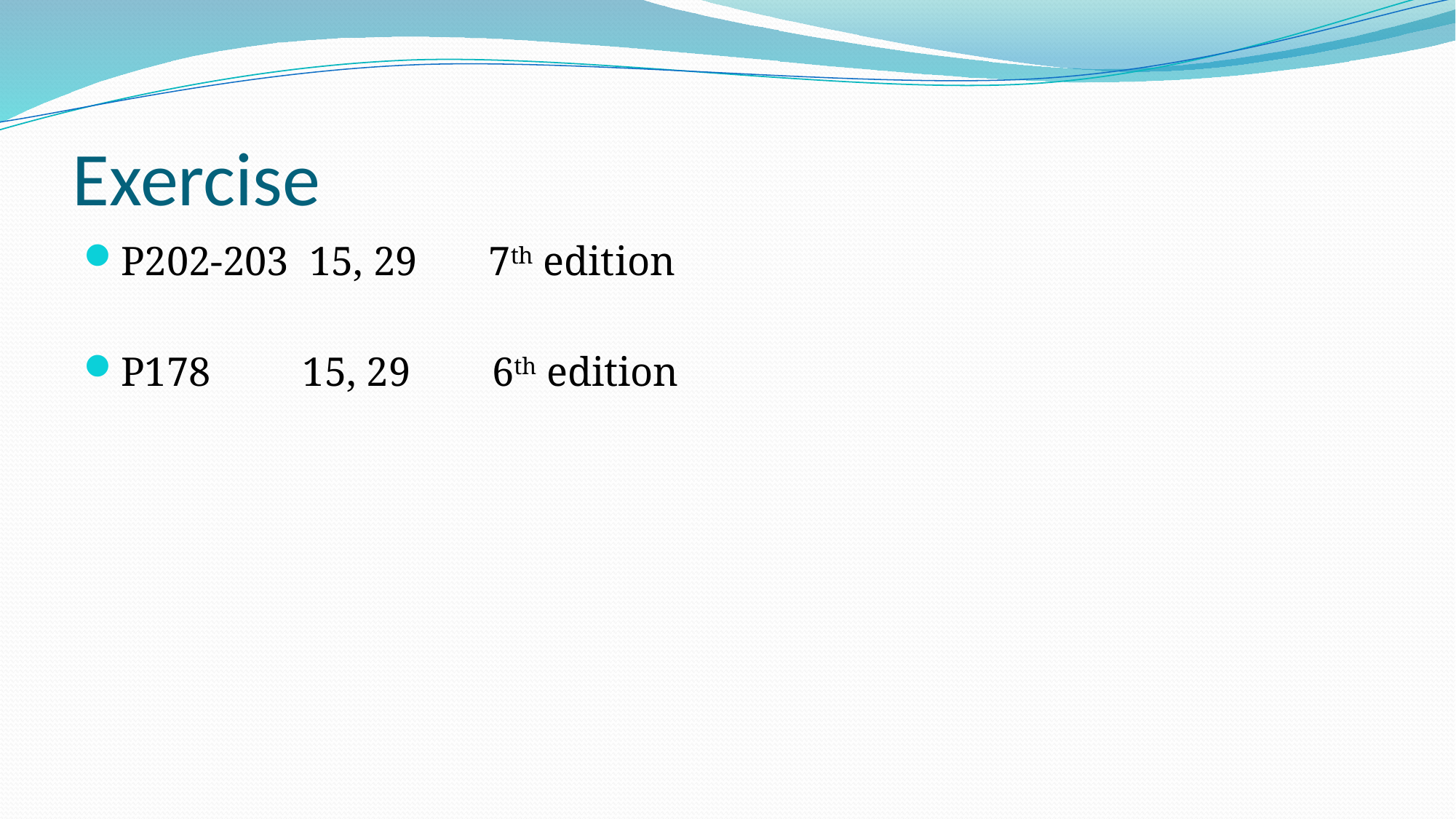

# Exercise
P202-203  15, 29       7th edition

P178         15, 29        6th edition